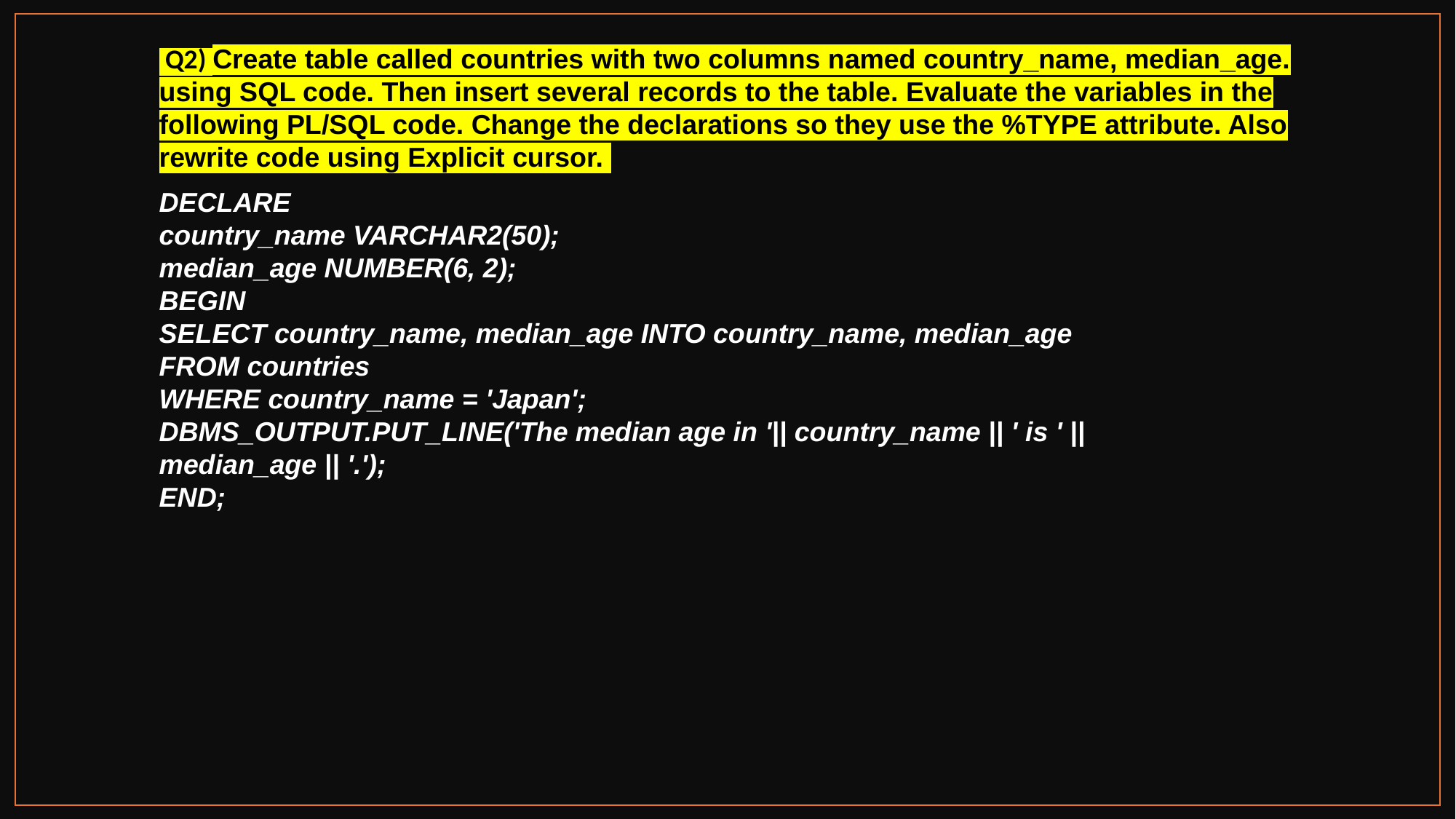

Q2) Create table called countries with two columns named country_name, median_age. using SQL code. Then insert several records to the table. Evaluate the variables in the following PL/SQL code. Change the declarations so they use the %TYPE attribute. Also rewrite code using Explicit cursor.
DECLARE
country_name VARCHAR2(50);
median_age NUMBER(6, 2);
BEGIN
SELECT country_name, median_age INTO country_name, median_age
FROM countries
WHERE country_name = 'Japan';
DBMS_OUTPUT.PUT_LINE('The median age in '|| country_name || ' is ' ||
median_age || '.');
END;